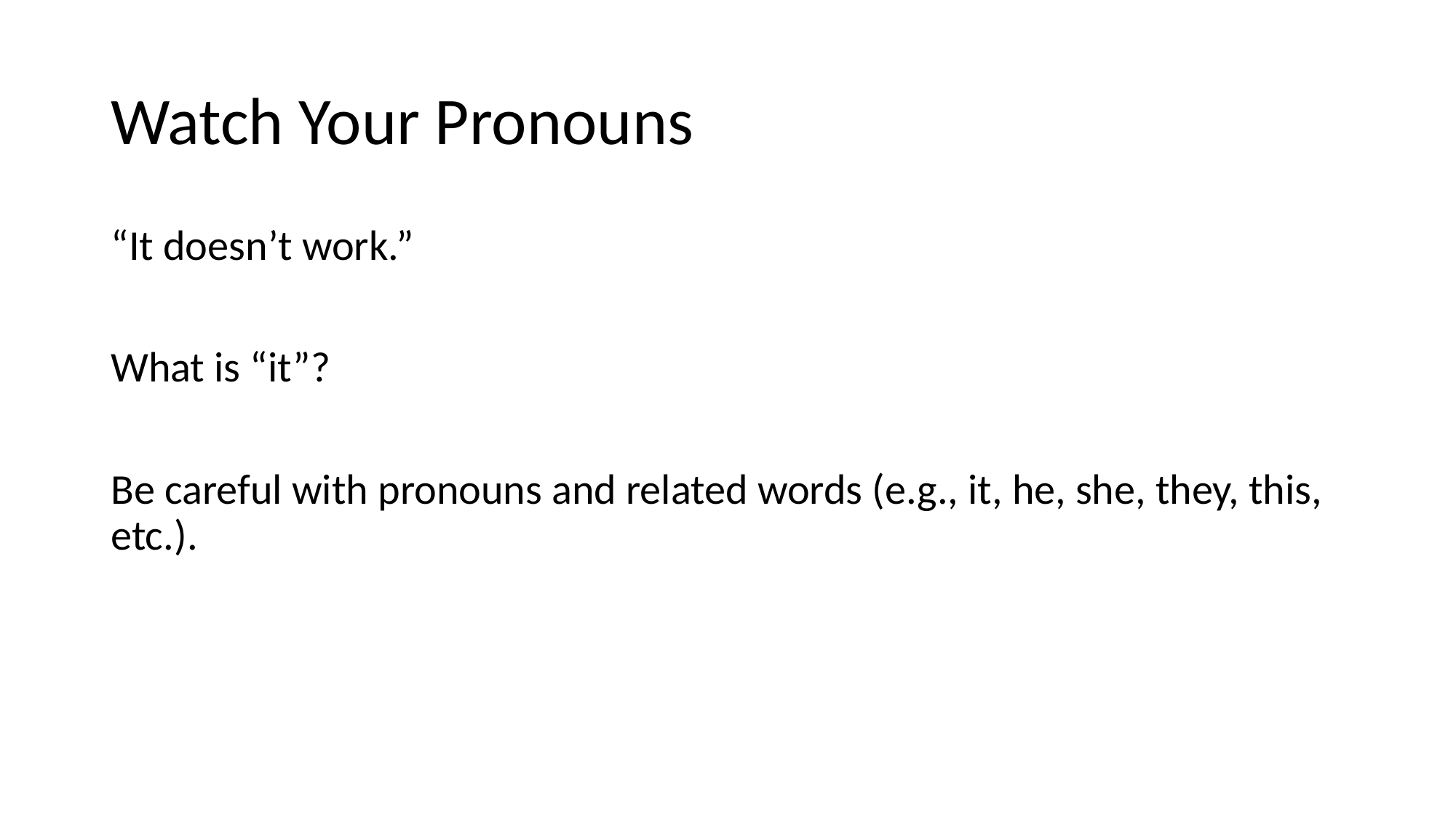

# Watch Your Pronouns
“It doesn’t work.”

What is “it”?

Be careful with pronouns and related words (e.g., it, he, she, they, this, etc.).